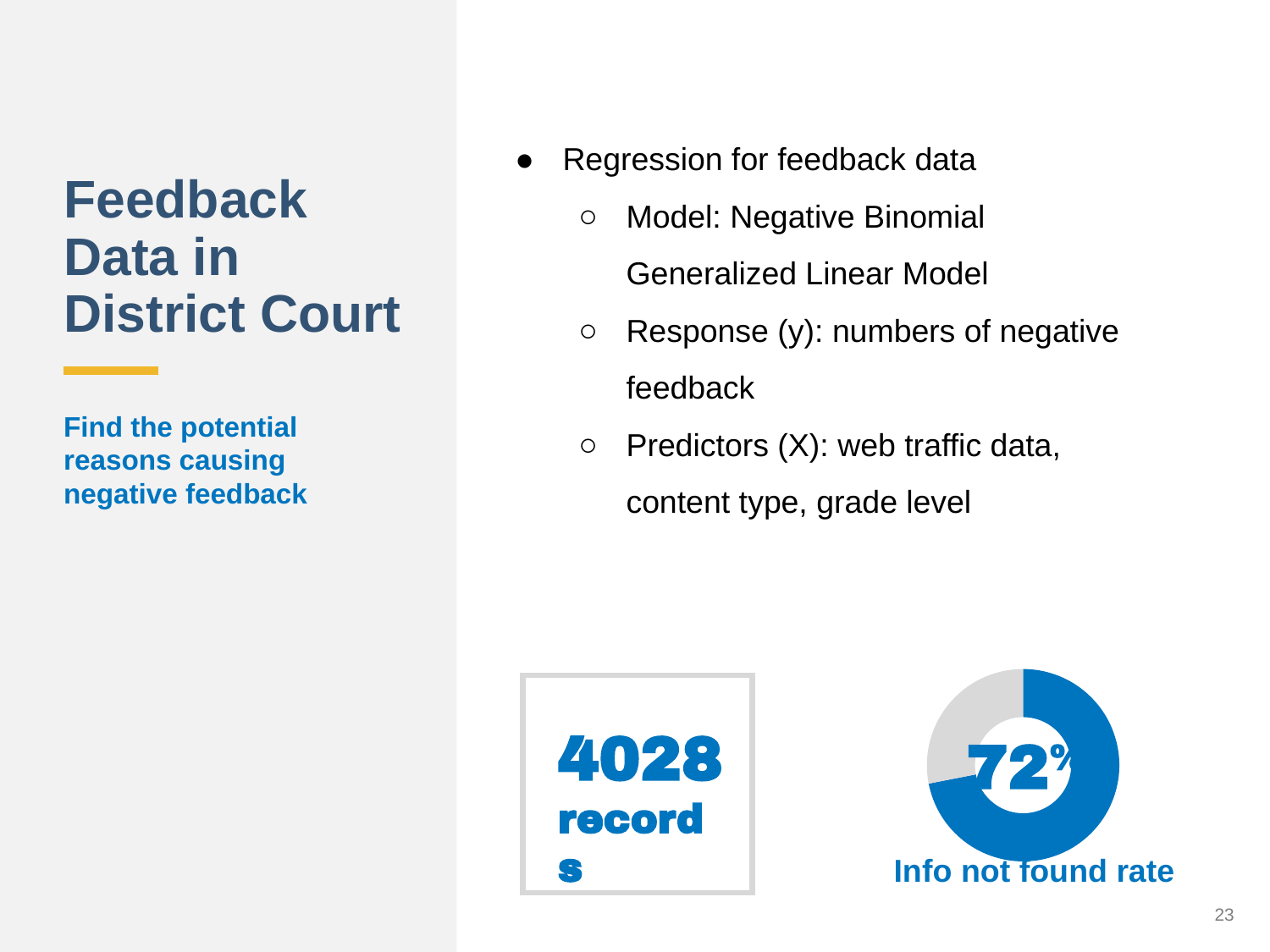

Regression for feedback data
Model: Negative Binomial Generalized Linear Model
Response (y): numbers of negative feedback
Predictors (X): web traffic data, content type, grade level
Feedback Data in District Court
Find the potential reasons causing negative feedback

### Chart

| Category | Sales |
|---|---|
| 1st Qtr | 8.2 |
| 2nd Qtr | 3.2 |
4
4028 records
72%
Info not found rate
23